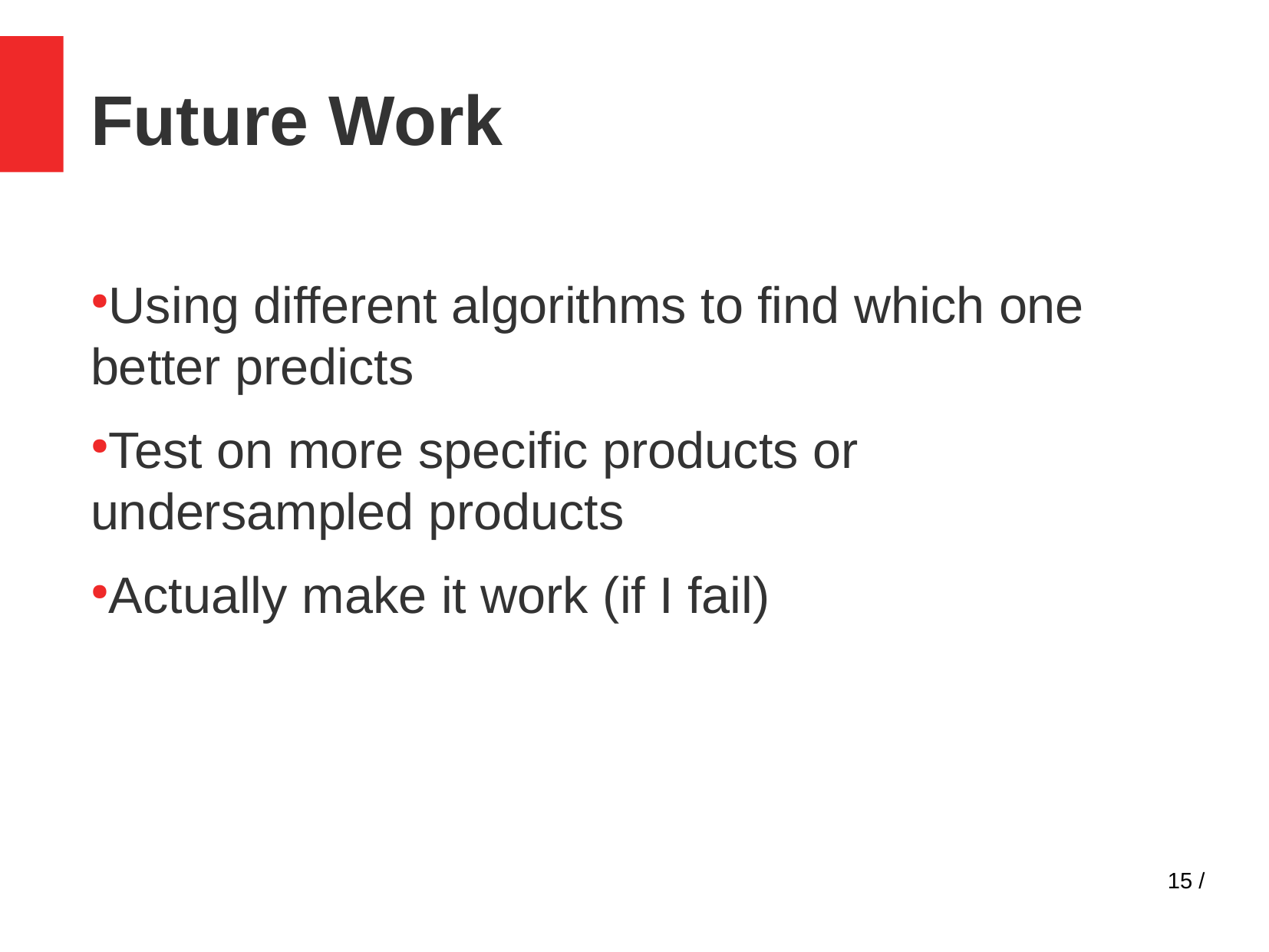

Future Work
Using different algorithms to find which one better predicts
Test on more specific products or undersampled products
Actually make it work (if I fail)
15 /